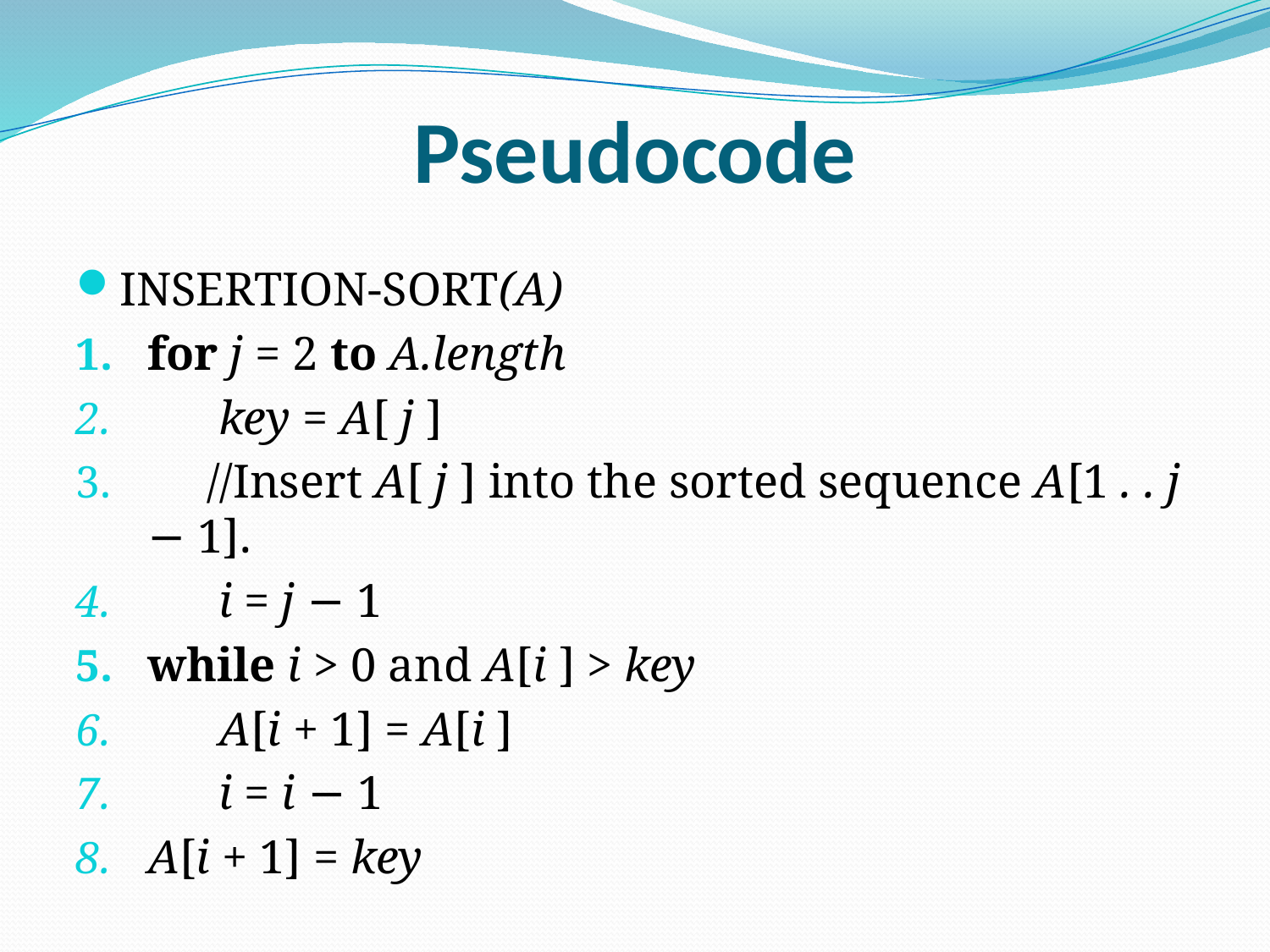

# Pseudocode
INSERTION-SORT(A)
for j = 2 to A.length
      key = A[ j ]
     //Insert A[ j ] into the sorted sequence A[1 . . j − 1].
      i = j − 1
while i > 0 and A[i ] > key
      A[i + 1] = A[i ]
      i = i − 1
A[i + 1] = key